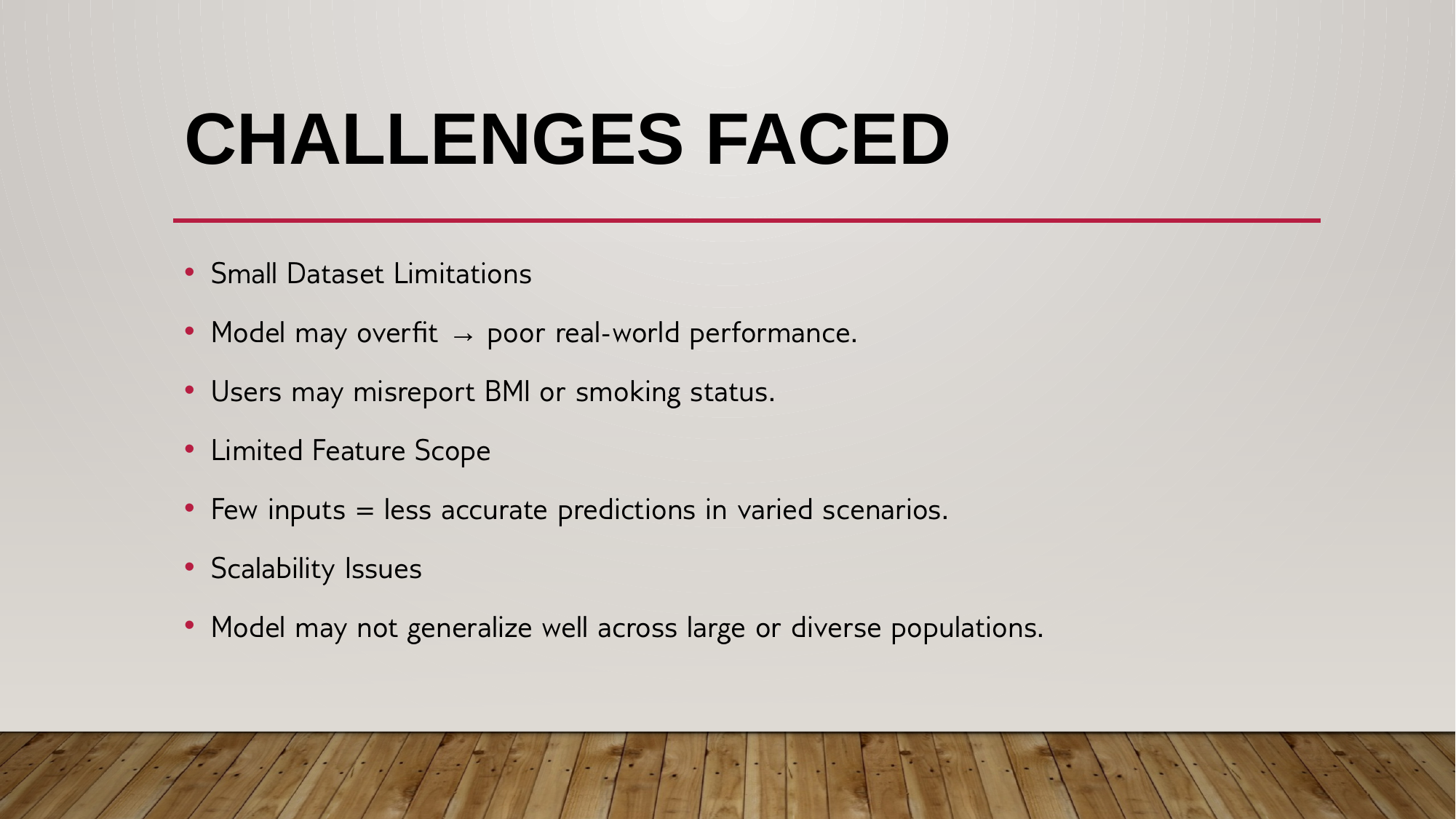

# challenges faced
Small Dataset Limitations
Model may overfit → poor real-world performance.
Users may misreport BMI or smoking status.
Limited Feature Scope
Few inputs = less accurate predictions in varied scenarios.
Scalability Issues
Model may not generalize well across large or diverse populations.